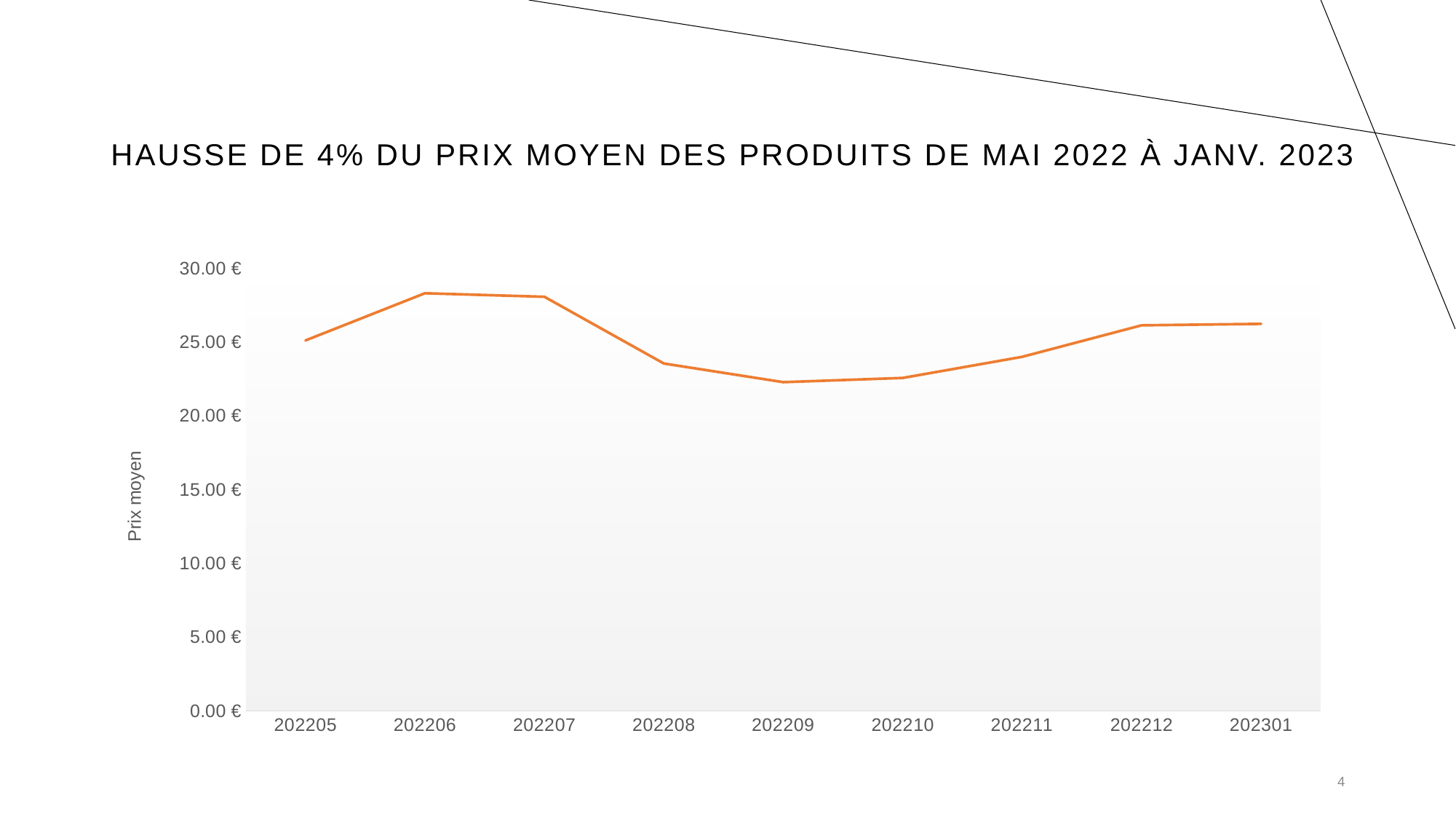

# Hausse de 4% du prix moyen des produits de mai 2022 à janv. 2023

### Chart

| Category | Total |
|---|---|
| 202205 | 25.103042632518694 |
| 202206 | 28.303756675568632 |
| 202207 | 28.062788884389235 |
| 202208 | 23.541867014617004 |
| 202209 | 22.27764111006395 |
| 202210 | 22.56487373539979 |
| 202211 | 23.993309247323623 |
| 202212 | 26.130711329944372 |
| 202301 | 26.2274992635468 |
4